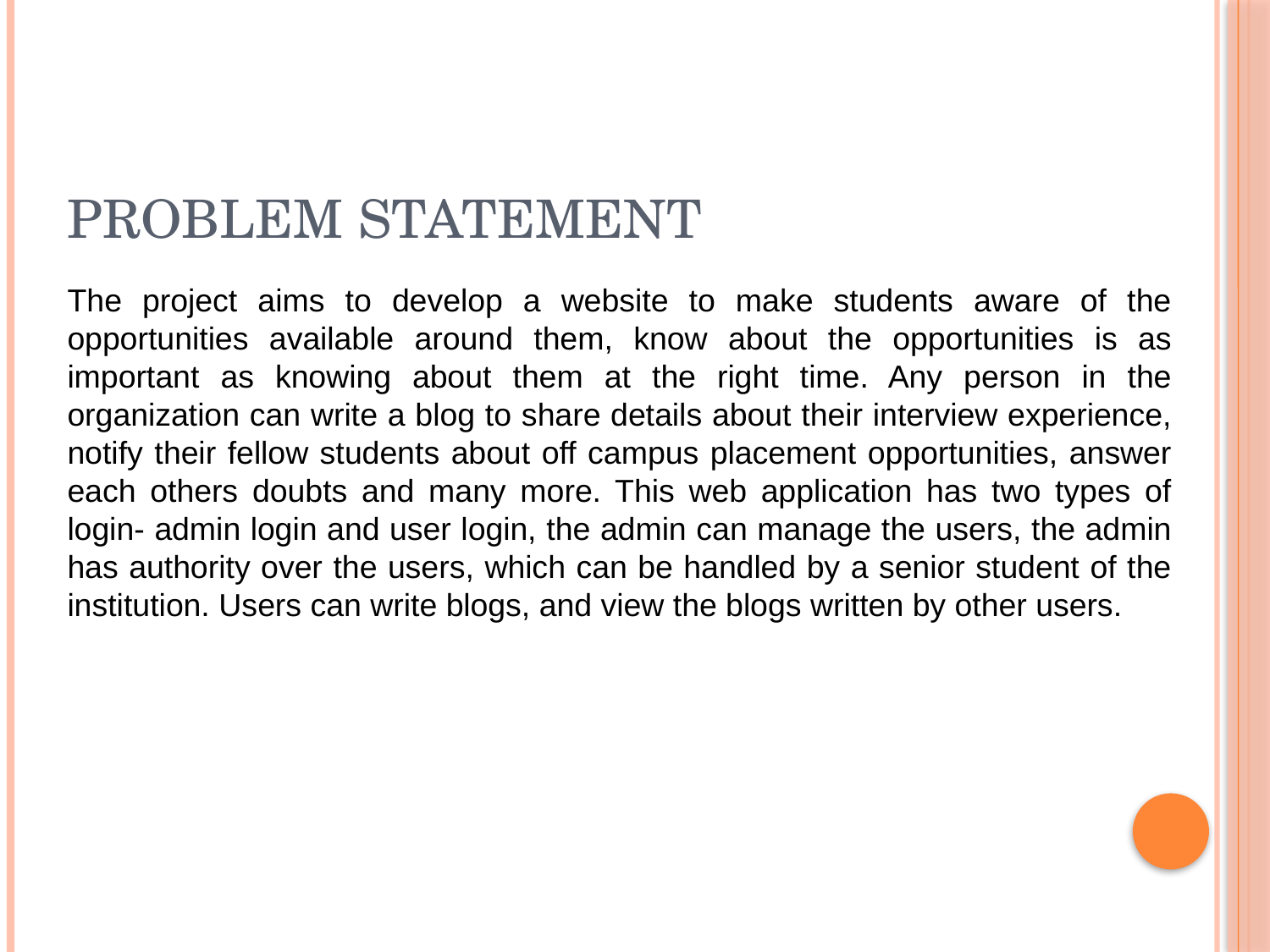

# PROBLEM STATEMENT
The project aims to develop a website to make students aware of the opportunities available around them, know about the opportunities is as important as knowing about them at the right time. Any person in the organization can write a blog to share details about their interview experience, notify their fellow students about off campus placement opportunities, answer each others doubts and many more. This web application has two types of login- admin login and user login, the admin can manage the users, the admin has authority over the users, which can be handled by a senior student of the institution. Users can write blogs, and view the blogs written by other users.

The project aims to develop a website to make people aware of the opportunities available around them, know about the opportunities is as important as knowing about them at the right time. Any person in the organization can write a blog to share details about their interview experience, notify their fellow students about off campus placement opportunities, answer each others doubts and many more. This web application has two types of login- admin login and user login, the admin can manage the users, the admin has authority over the users, which can be handled by a senior student of the institution. Users can write blogs, and view the blogs written by other users.